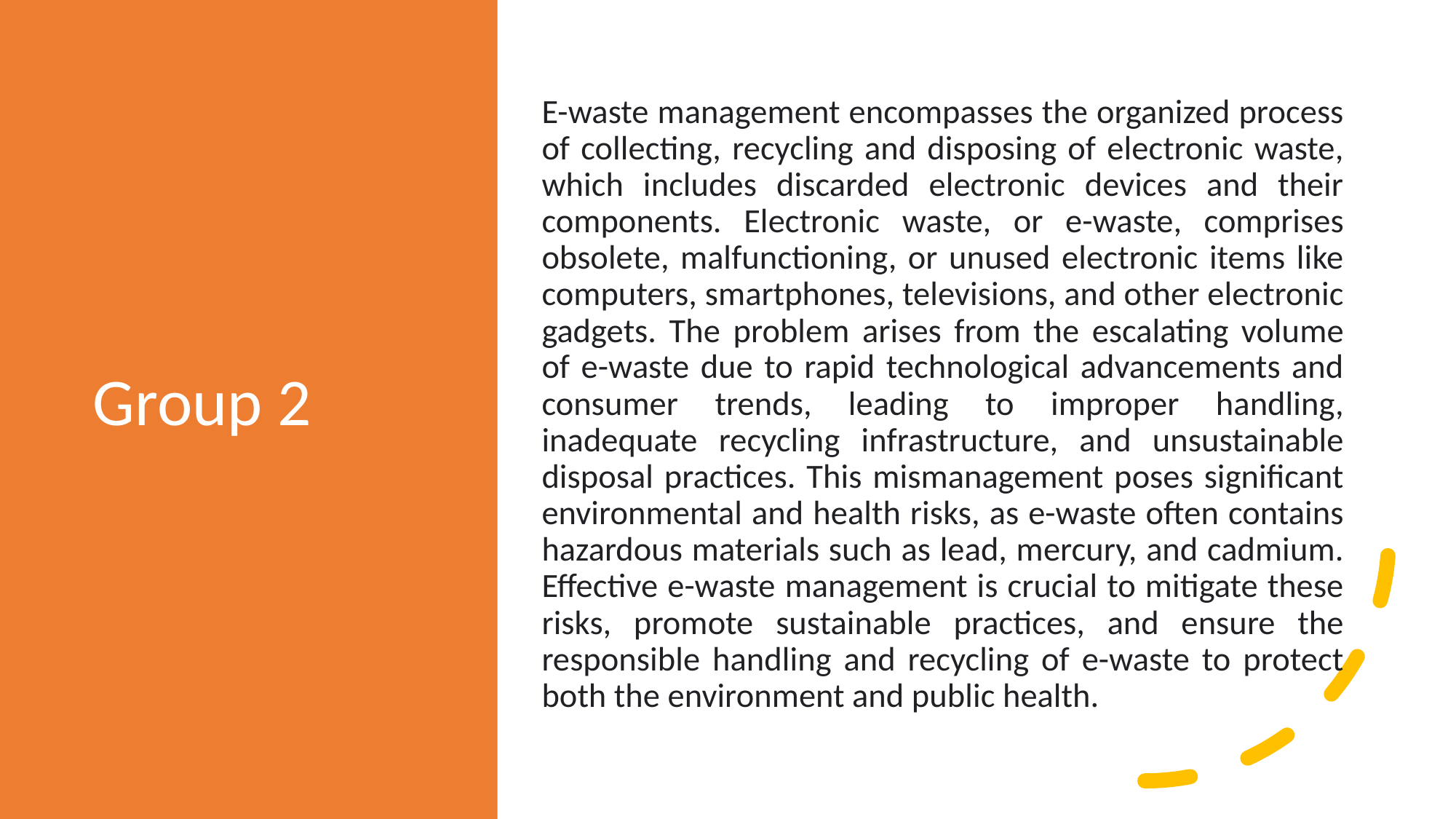

# Group 2
E-waste management encompasses the organized process of collecting, recycling and disposing of electronic waste, which includes discarded electronic devices and their components. Electronic waste, or e-waste, comprises obsolete, malfunctioning, or unused electronic items like computers, smartphones, televisions, and other electronic gadgets. The problem arises from the escalating volume of e-waste due to rapid technological advancements and consumer trends, leading to improper handling, inadequate recycling infrastructure, and unsustainable disposal practices. This mismanagement poses significant environmental and health risks, as e-waste often contains hazardous materials such as lead, mercury, and cadmium. Effective e-waste management is crucial to mitigate these risks, promote sustainable practices, and ensure the responsible handling and recycling of e-waste to protect both the environment and public health.